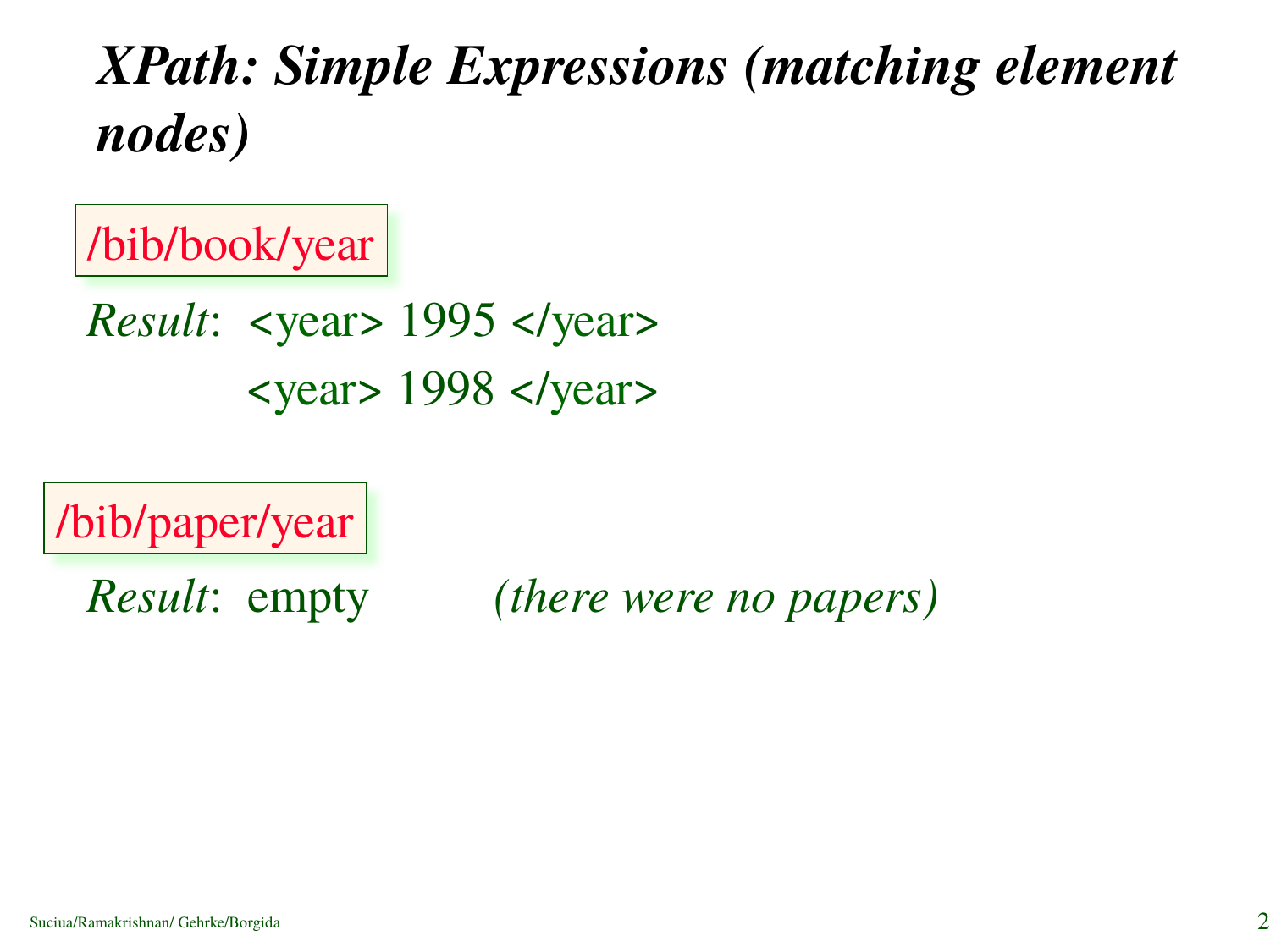

# XPath: Simple Expressions (matching element nodes)
/bib/book/year

Result:  <year> 1995 </year>
             <year> 1998 </year>

Result:  empty          (there were no papers)
/bib/paper/year